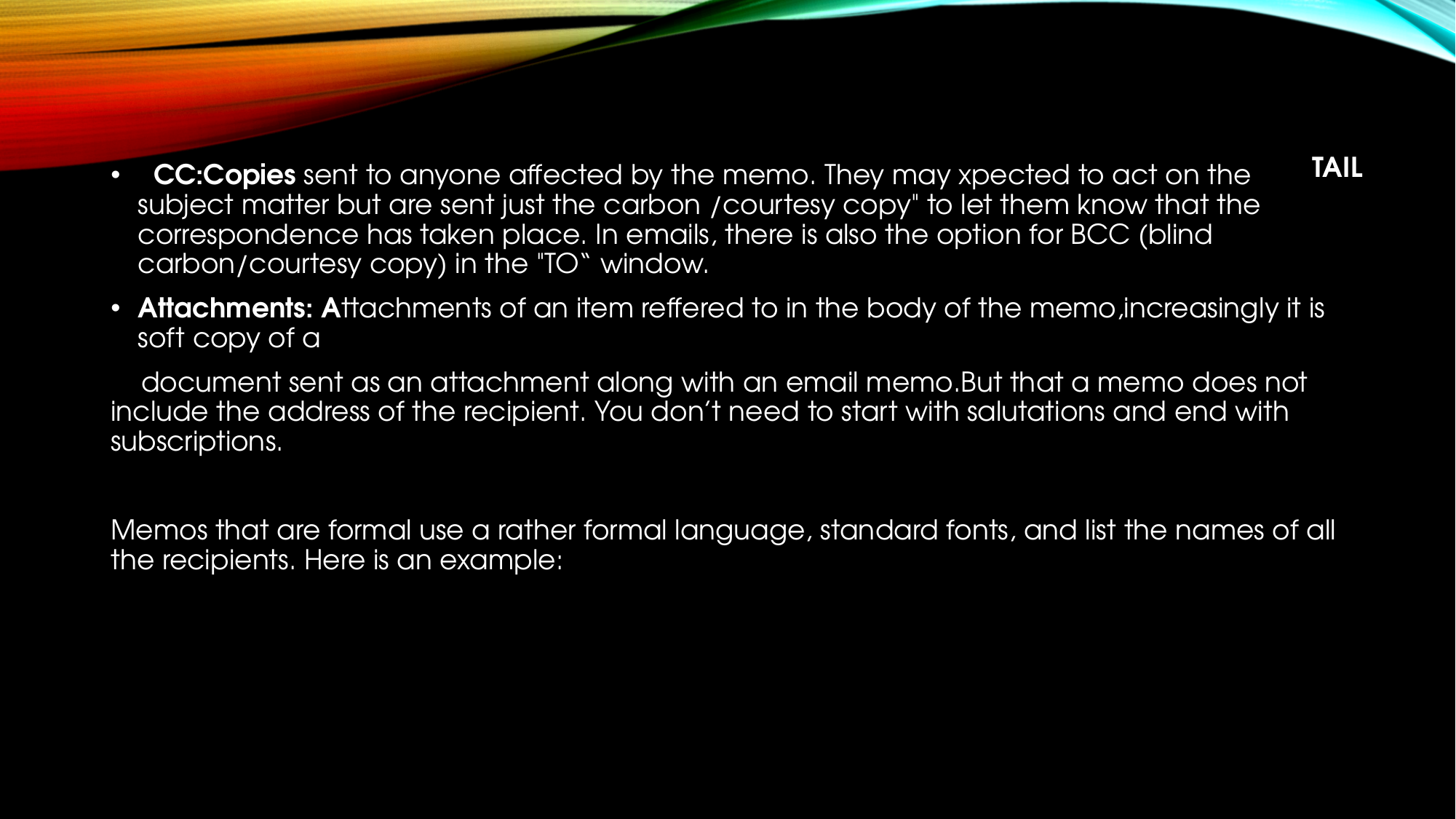

# Tail
  CC:Copies sent to anyone affected by the memo. They may xpected to act on the subject matter but are sent just the carbon /courtesy copy" to let them know that the correspondence has taken place. In emails, there is also the option for BCC (blind carbon/courtesy copy) in the "TO“ window.
Attachments: Attachments of an item reffered to in the body of the memo,increasingly it is soft copy of a
    document sent as an attachment along with an email memo.But that a memo does not include the address of the recipient. You don’t need to start with salutations and end with subscriptions.

Memos that are formal use a rather formal language, standard fonts, and list the names of all the recipients. Here is an example: